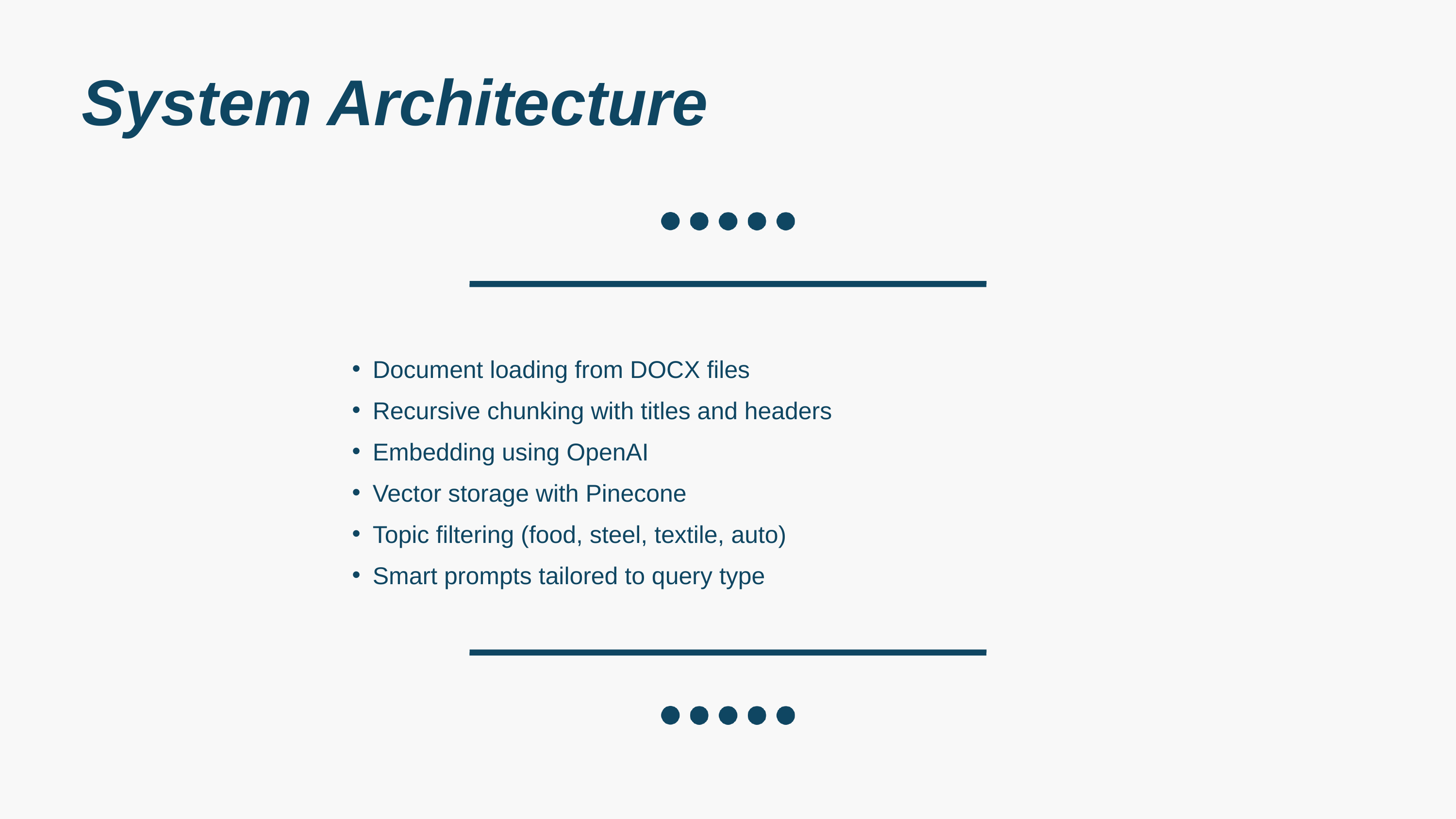

System Architecture

Document loading from DOCX files
Recursive chunking with titles and headers
Embedding using OpenAI
Vector storage with Pinecone
Topic filtering (food, steel, textile, auto)
Smart prompts tailored to query type